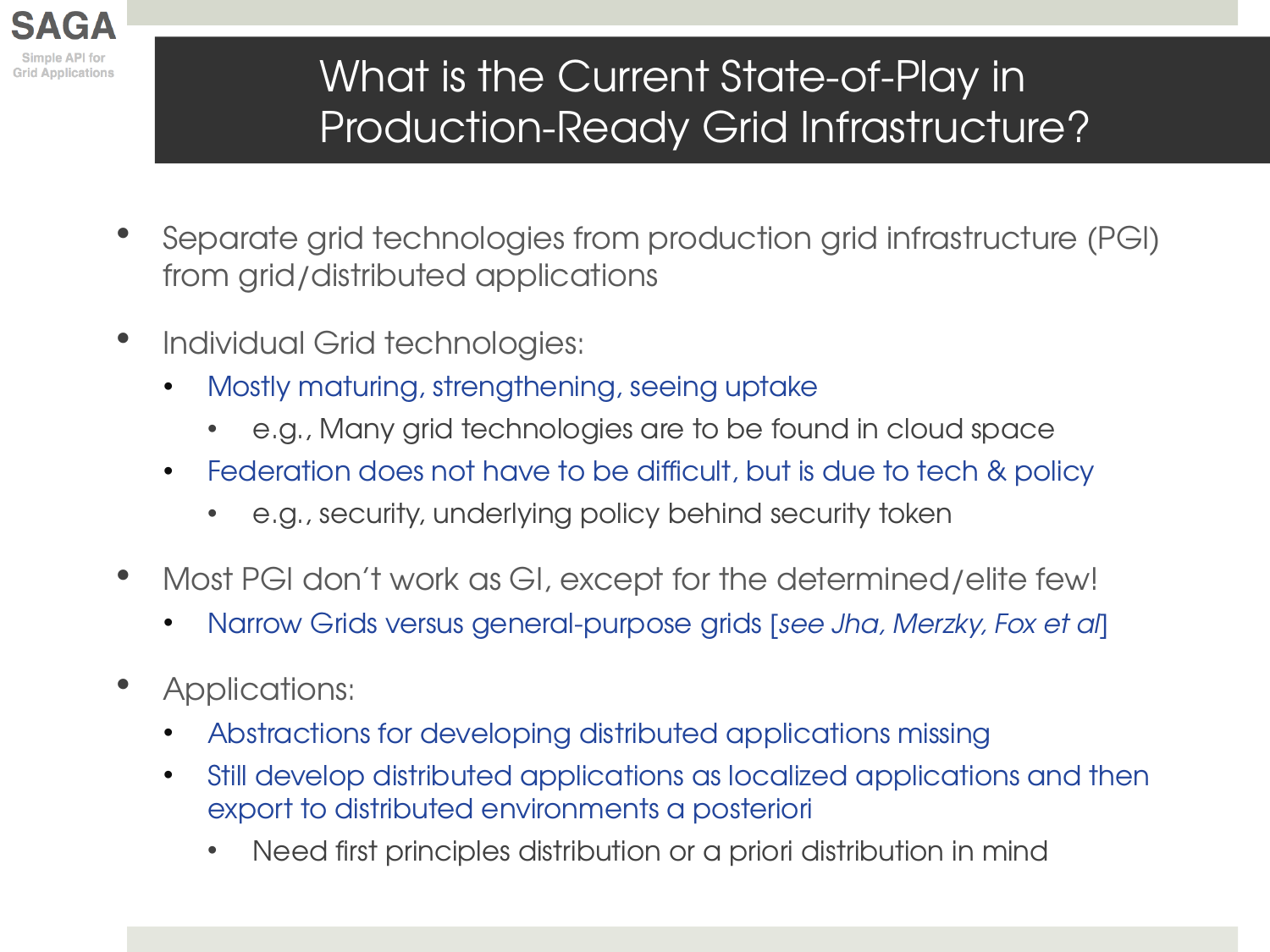

# What is the Current State-of-Play in Production-Ready Grid Infrastructure?
Separate grid technologies from production grid infrastructure (PGI) from grid/distributed applications
Individual Grid technologies:
Mostly maturing, strengthening, seeing uptake
e.g., Many grid technologies are to be found in cloud space
Federation does not have to be difficult, but is due to tech & policy
e.g., security, underlying policy behind security token
Most PGI don’t work as GI, except for the determined/elite few!
Narrow Grids versus general-purpose grids [see Jha, Merzky, Fox et al]
Applications:
Abstractions for developing distributed applications missing
Still develop distributed applications as localized applications and then export to distributed environments a posteriori
Need first principles distribution or a priori distribution in mind